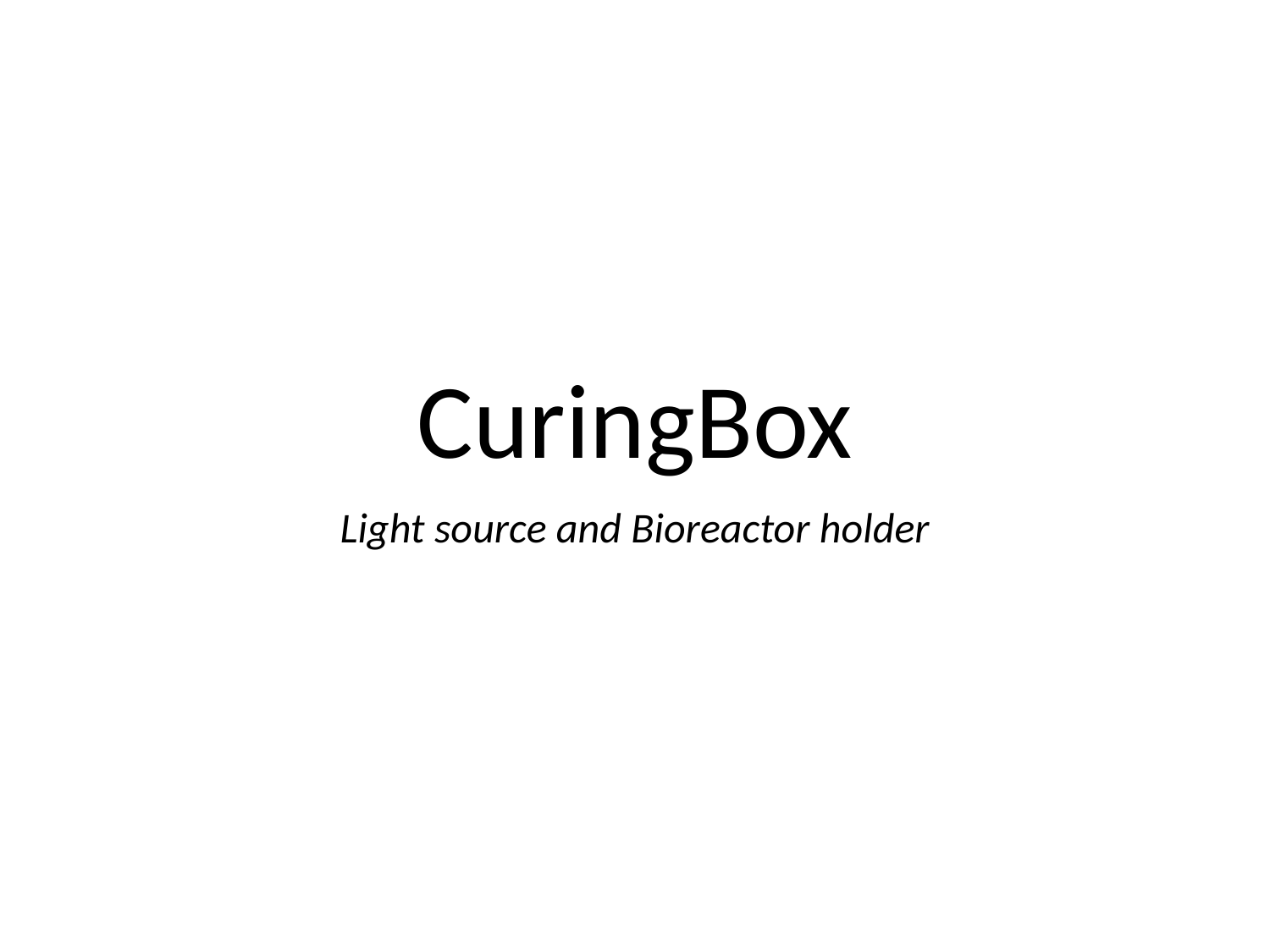

# CuringBox
Light source and Bioreactor holder